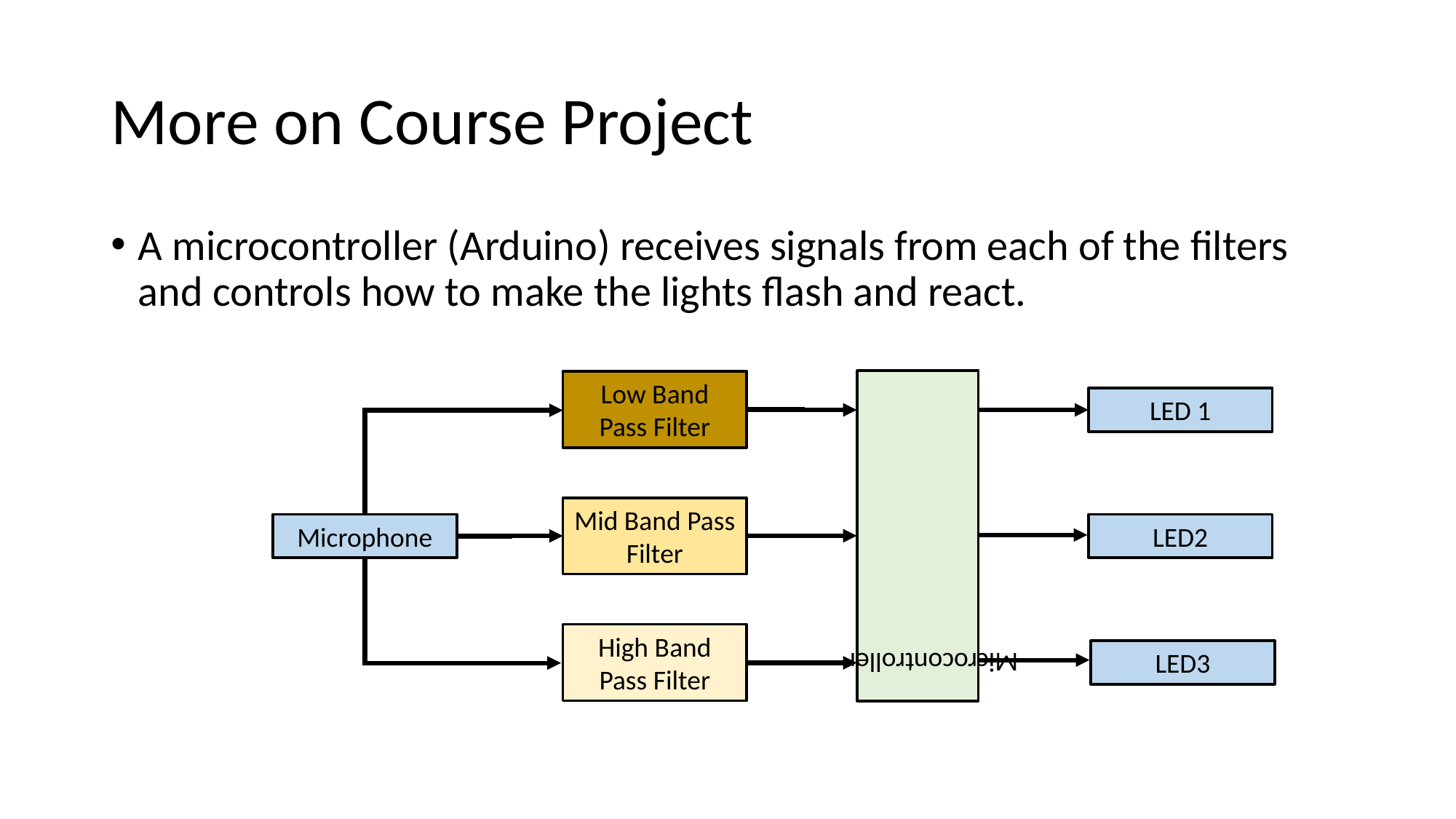

# More on Course Project
A microcontroller (Arduino) receives signals from each of the filters and controls how to make the lights flash and react.

Microcontroller

Low Band Pass Filter
LED 1
Mid Band Pass Filter
Microphone
LED2
High Band Pass Filter
LED3